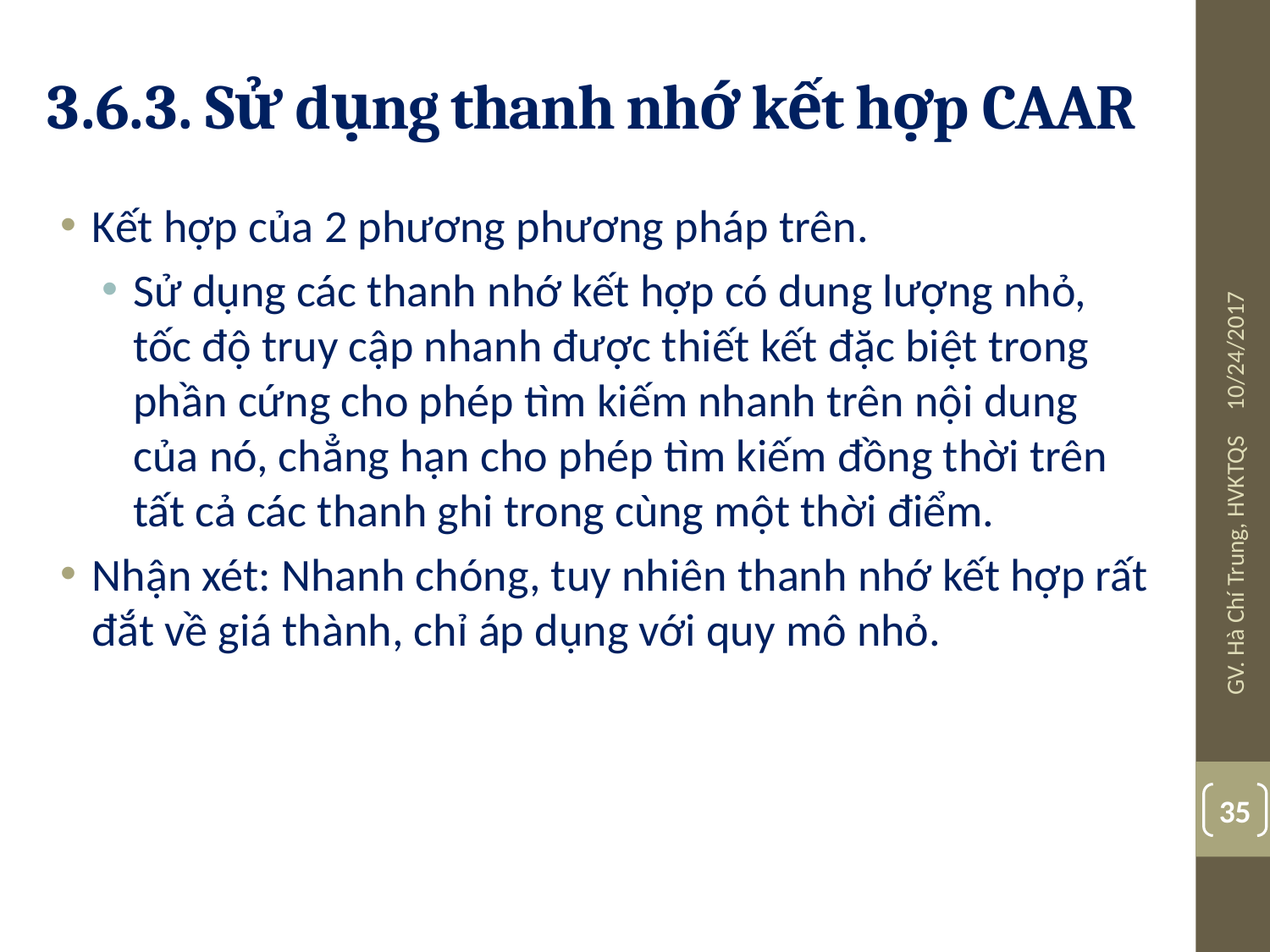

# 3.6.3. Sử dụng thanh nhớ kết hợp CAAR
Kết hợp của 2 phương phương pháp trên.
Sử dụng các thanh nhớ kết hợp có dung lượng nhỏ, tốc độ truy cập nhanh được thiết kết đặc biệt trong phần cứng cho phép tìm kiếm nhanh trên nội dung của nó, chẳng hạn cho phép tìm kiếm đồng thời trên tất cả các thanh ghi trong cùng một thời điểm.
Nhận xét: Nhanh chóng, tuy nhiên thanh nhớ kết hợp rất đắt về giá thành, chỉ áp dụng với quy mô nhỏ.
10/24/2017
GV. Hà Chí Trung, HVKTQS
35